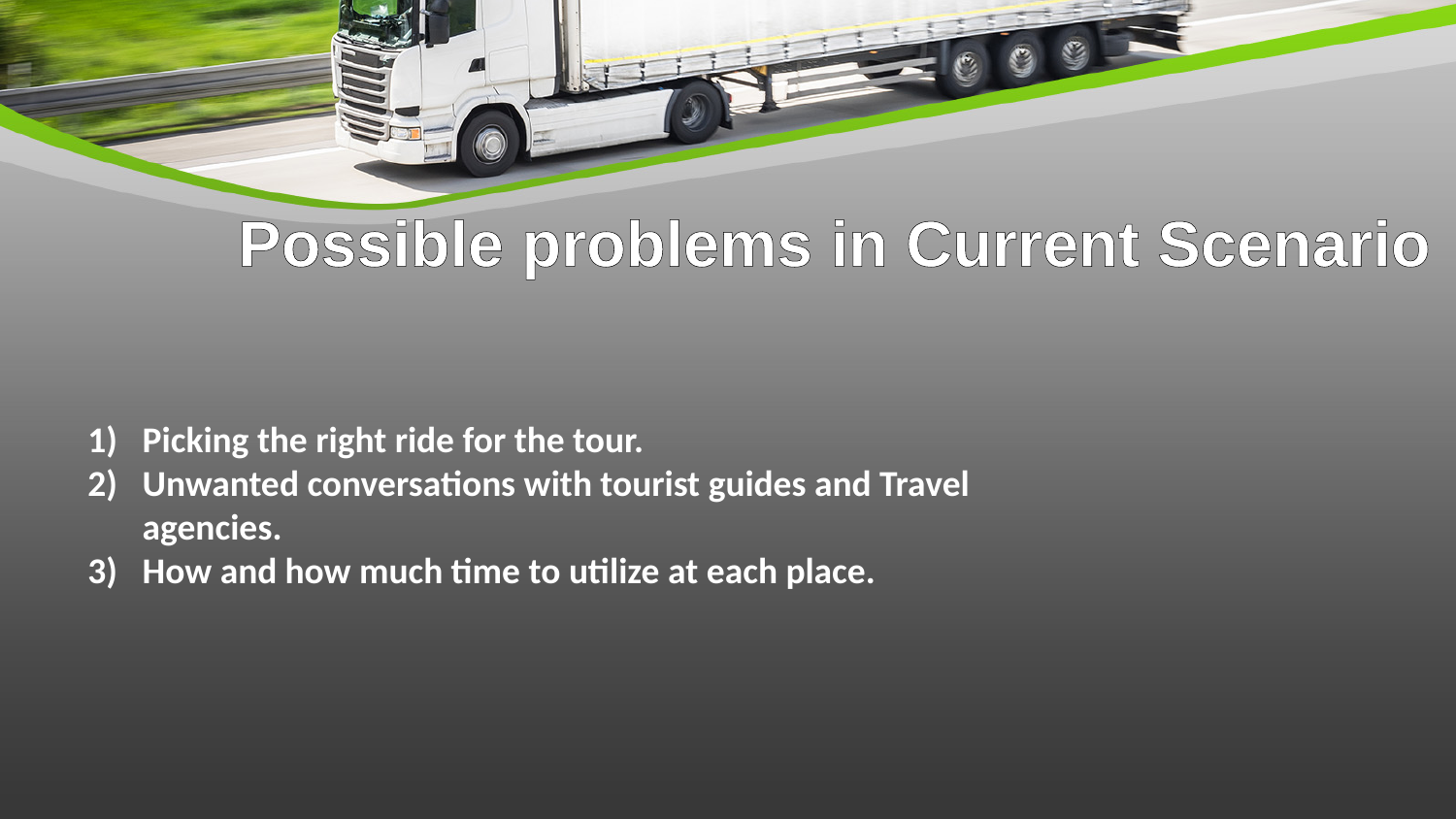

Possible problems in Current Scenario
Picking the right ride for the tour.
Unwanted conversations with tourist guides and Travel agencies.
How and how much time to utilize at each place.